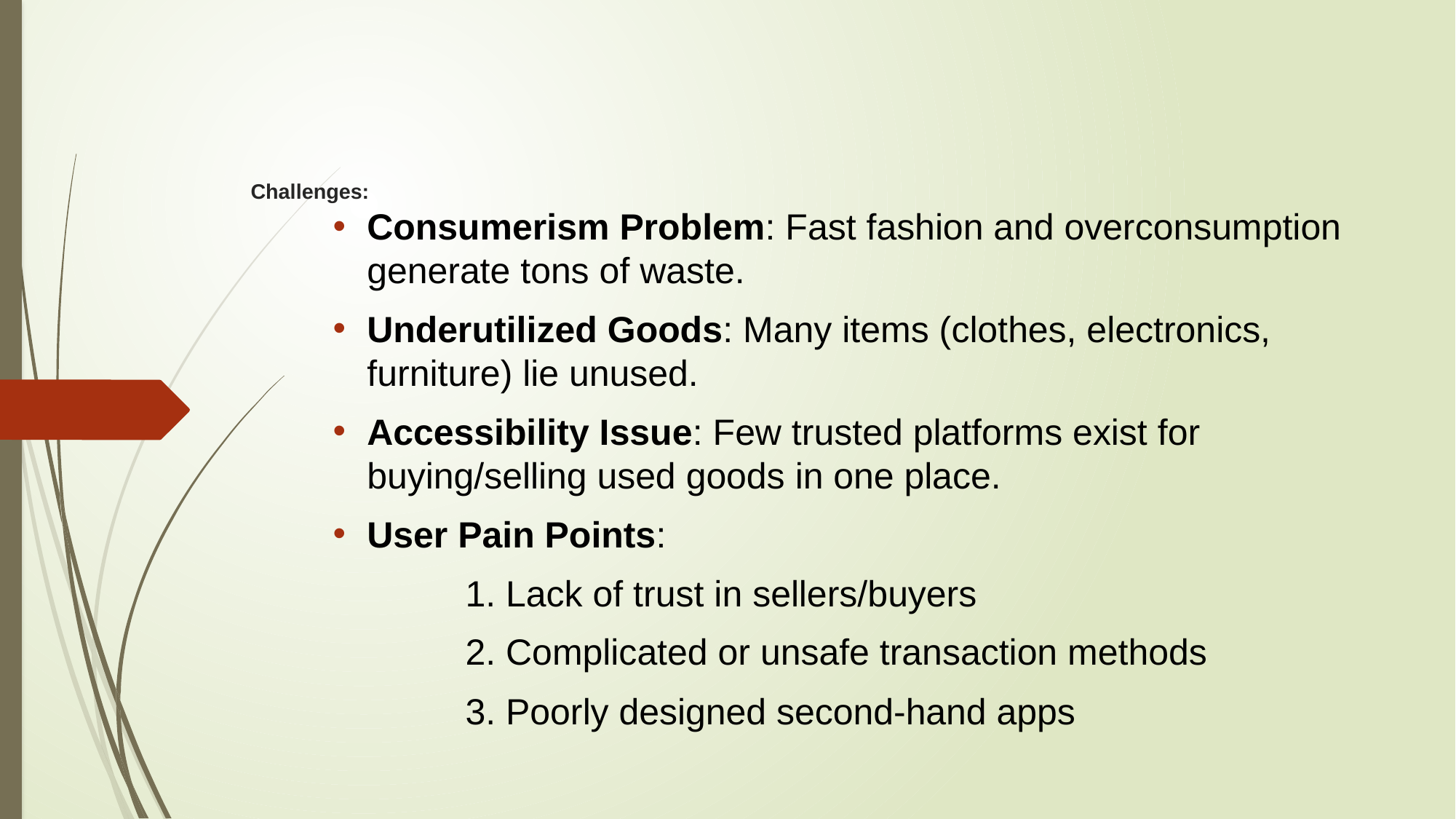

# Challenges:
Consumerism Problem: Fast fashion and overconsumption generate tons of waste.
Underutilized Goods: Many items (clothes, electronics, furniture) lie unused.
Accessibility Issue: Few trusted platforms exist for buying/selling used goods in one place.
User Pain Points:
             1. Lack of trust in sellers/buyers
             2. Complicated or unsafe transaction methods
             3. Poorly designed second-hand apps